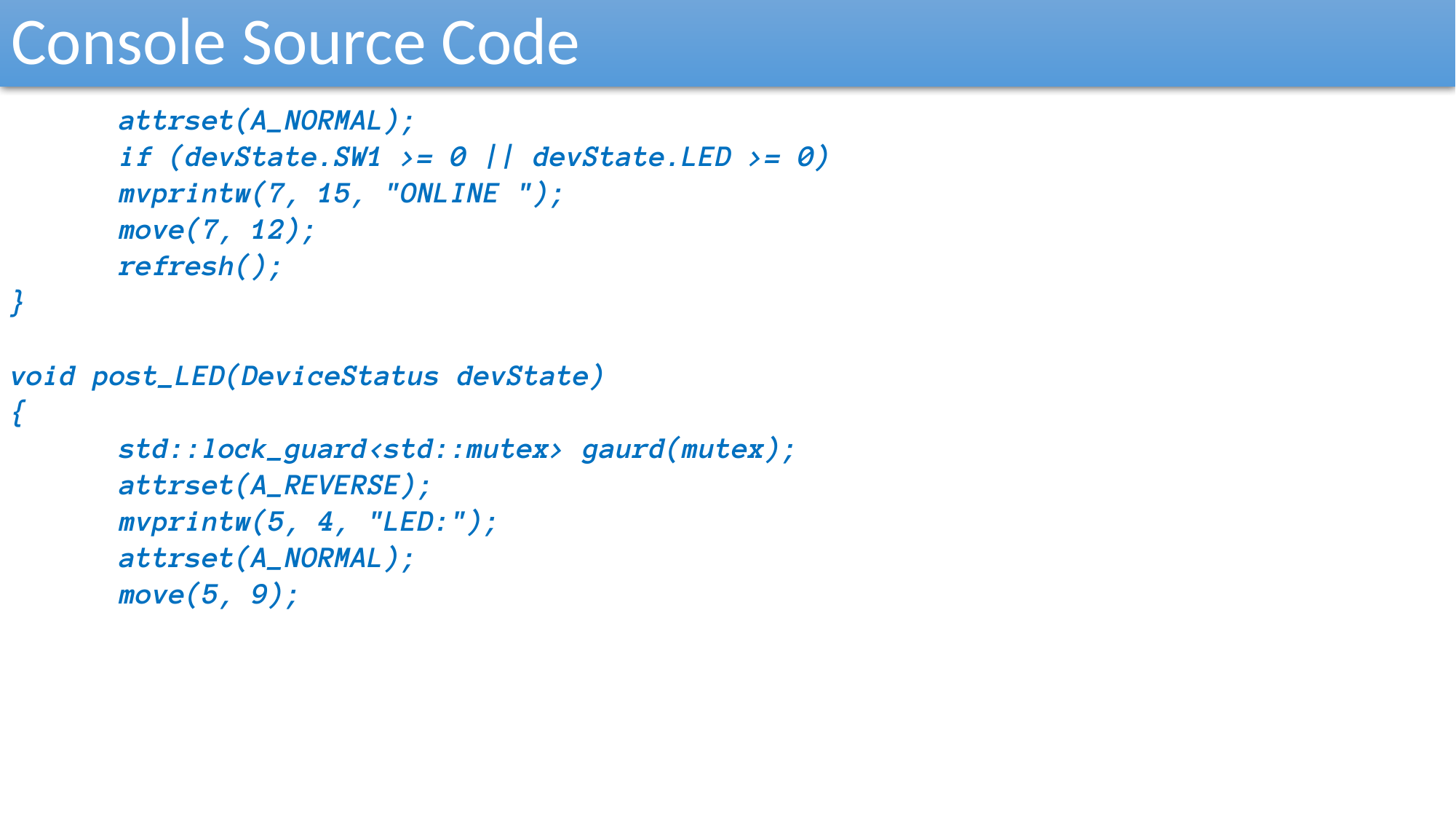

Console Source Code
	attrset(A_NORMAL);
	if (devState.SW1 >= 0 || devState.LED >= 0)
	mvprintw(7, 15, "ONLINE ");
	move(7, 12);
	refresh();
}

void post_LED(DeviceStatus devState)
{
	std::lock_guard<std::mutex> gaurd(mutex);
	attrset(A_REVERSE);
	mvprintw(5, 4, "LED:");
	attrset(A_NORMAL);
	move(5, 9);